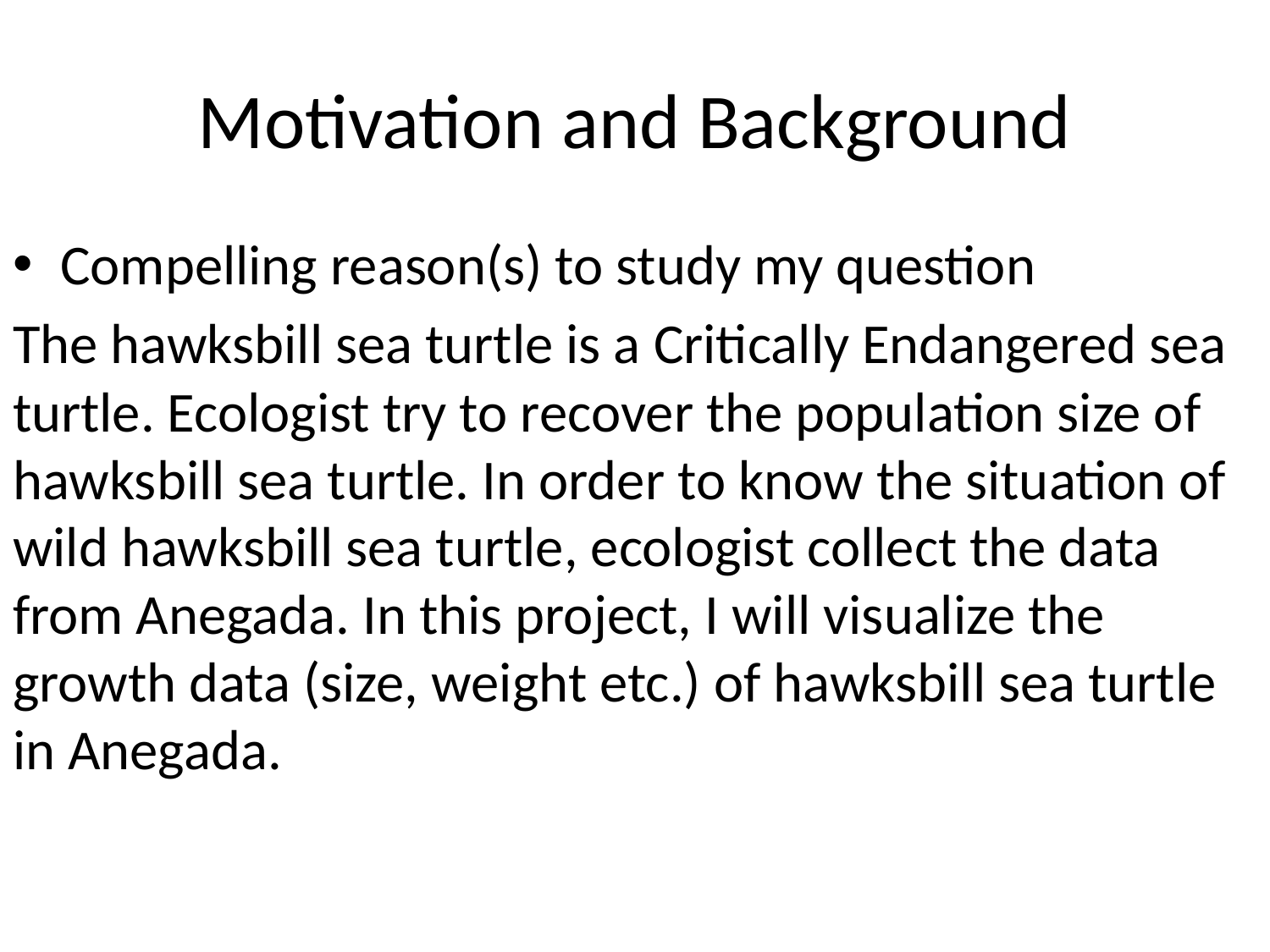

# Motivation and Background
Compelling reason(s) to study my question
The hawksbill sea turtle is a Critically Endangered sea turtle. Ecologist try to recover the population size of hawksbill sea turtle. In order to know the situation of wild hawksbill sea turtle, ecologist collect the data from Anegada. In this project, I will visualize the growth data (size, weight etc.) of hawksbill sea turtle in Anegada.